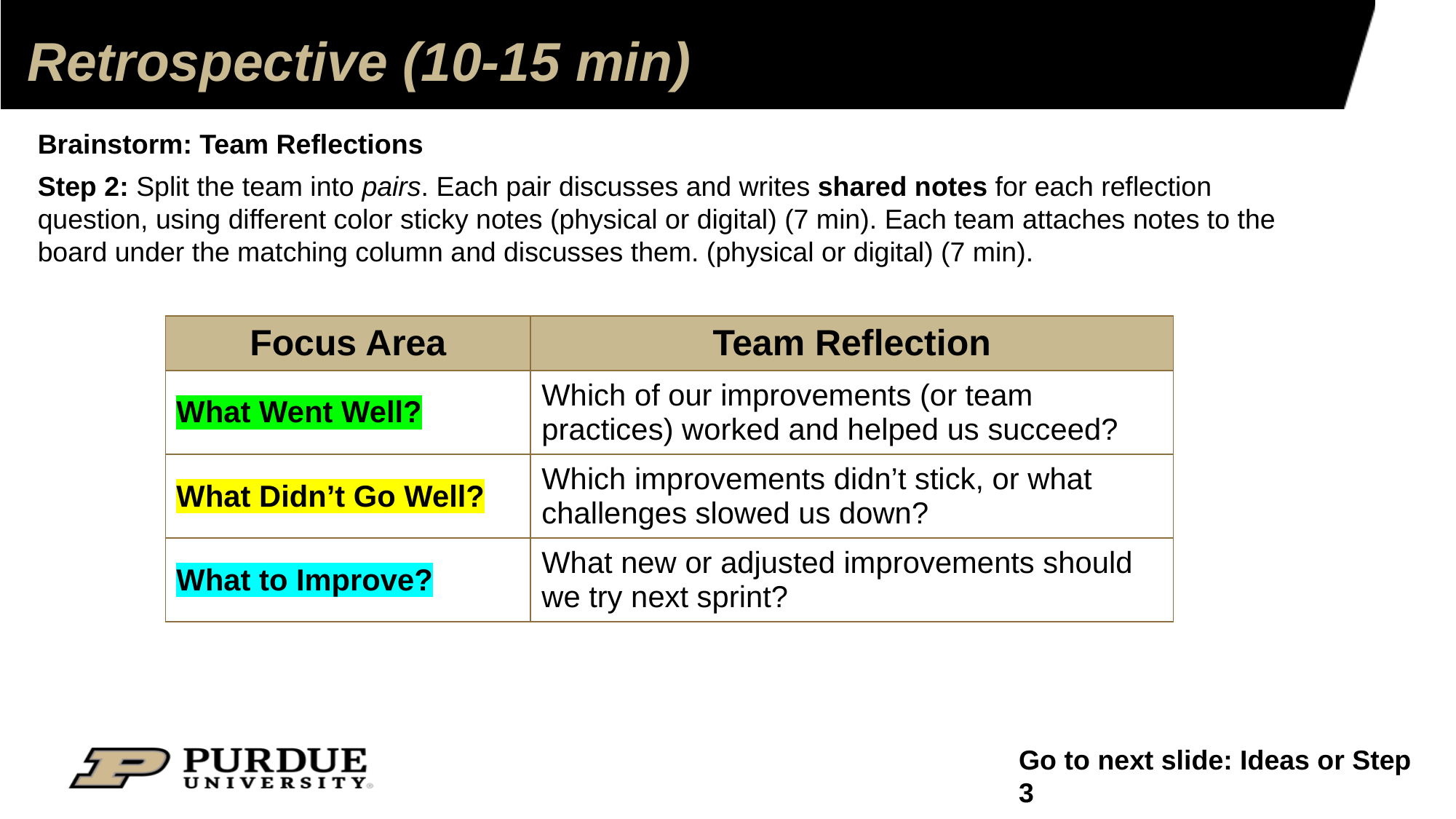

# Retrospective (10-15 min)
Brainstorm: Team Reflections
Step 2: Split the team into pairs. Each pair discusses and writes shared notes for each reflection question, using different color sticky notes (physical or digital) (7 min). Each team attaches notes to the board under the matching column and discusses them. (physical or digital) (7 min).
| Focus Area | Team Reflection |
| --- | --- |
| What Went Well? | Which of our improvements (or team practices) worked and helped us succeed? |
| What Didn’t Go Well? | Which improvements didn’t stick, or what challenges slowed us down? |
| What to Improve? | What new or adjusted improvements should we try next sprint? |
Go to next slide: Ideas or Step 3